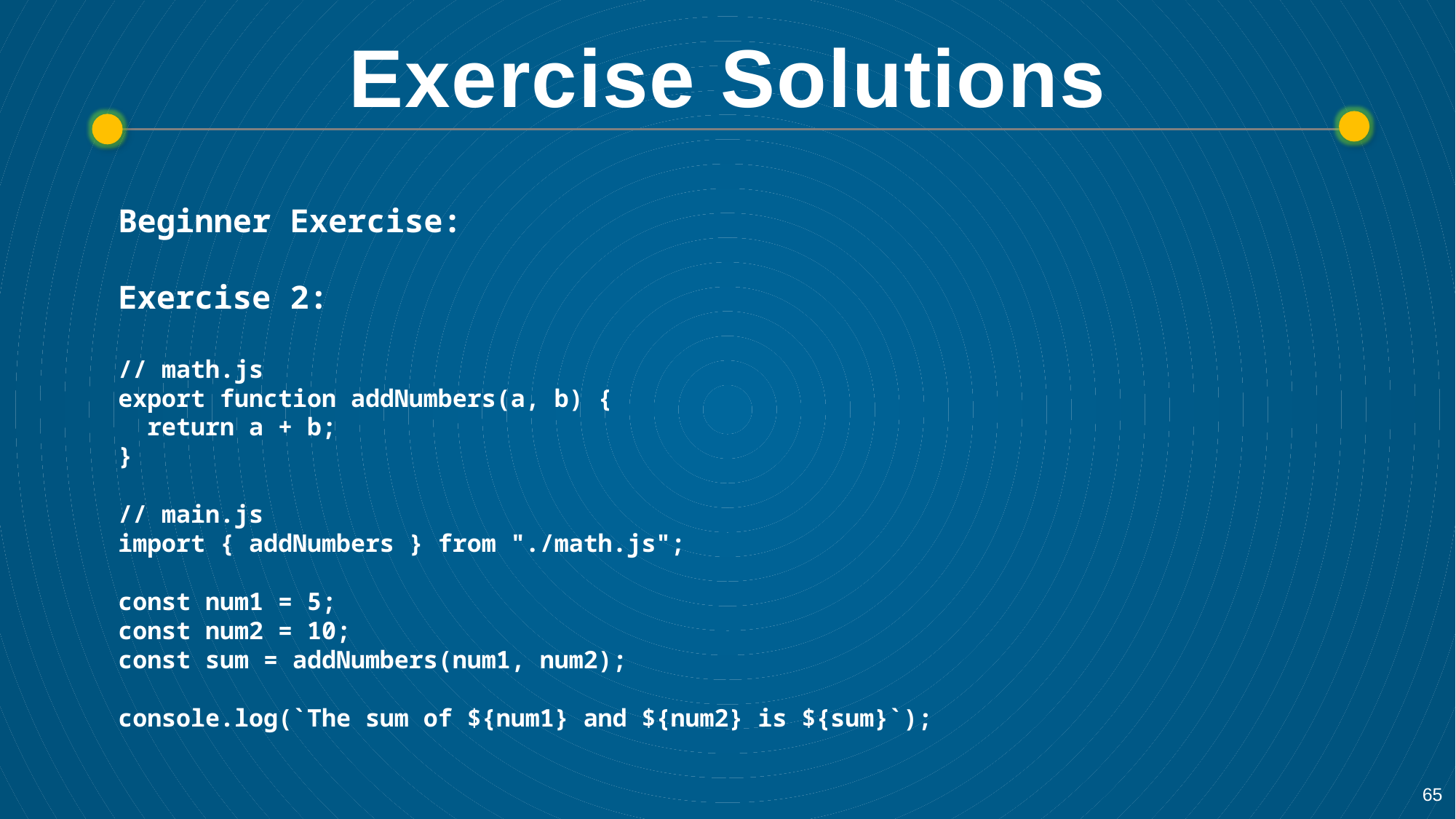

# Exercise Solutions

Beginner Exercise:

Exercise 2:

// math.js
export function addNumbers(a, b) {
  return a + b;
}

// main.js
import { addNumbers } from "./math.js";

const num1 = 5;
const num2 = 10;
const sum = addNumbers(num1, num2);

console.log(`The sum of ${num1} and ${num2} is ${sum}`);
65